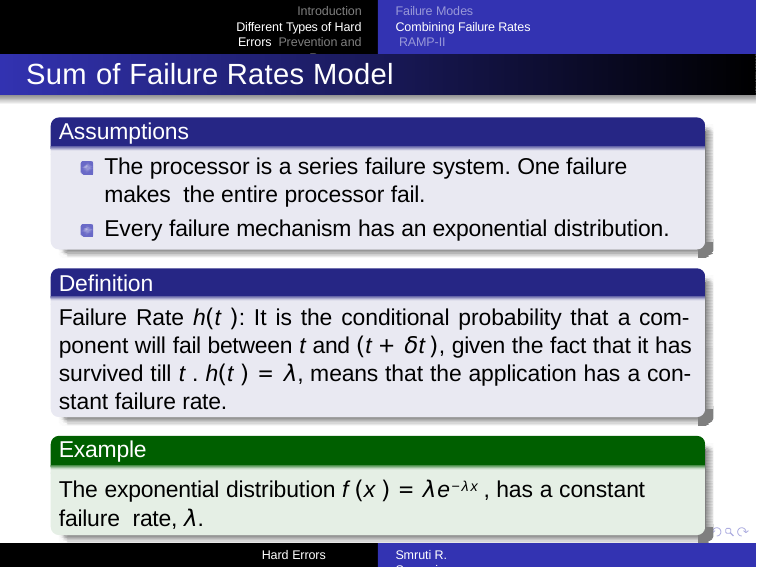

Introduction  Different Types of Hard Errors  Prevention and Recovery

Failure Modes  Combining Failure Rates  RAMP-II
Sum of Failure Rates Model
Assumptions
The processor is a series failure system. One failure makes  the entire processor fail.
Every failure mechanism has an exponential distribution.

Definition
Failure Rate h(t ): It is the conditional probability that a com-  ponent will fail between t and (t + δt ), given the fact that it has  survived till t . h(t ) = λ, means that the application has a con-  stant failure rate.
Example
The exponential distribution f (x ) = λe−λx , has a constant failure  rate, λ.

Hard Errors
Smruti R. Sarangi